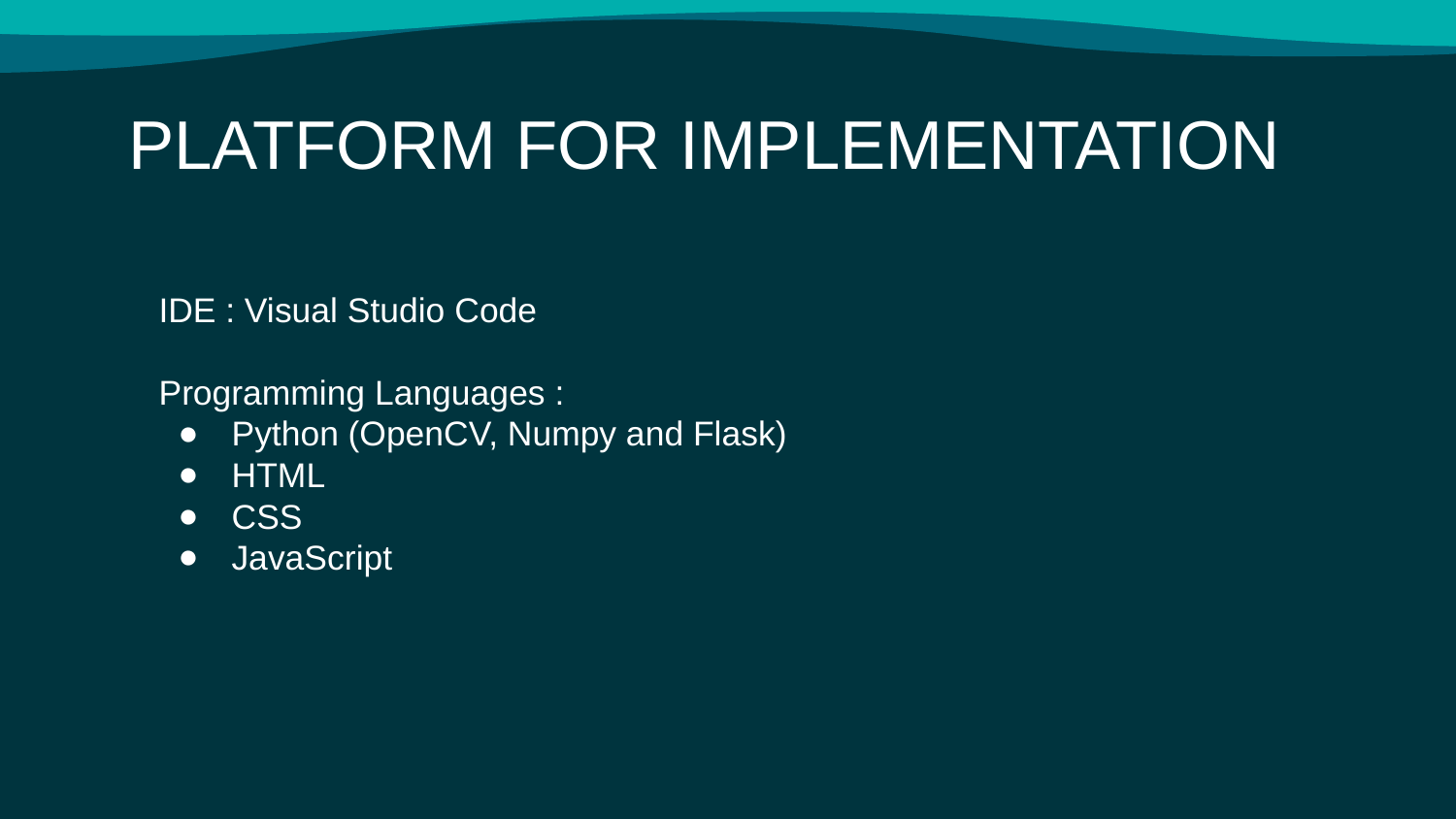

# PLATFORM FOR IMPLEMENTATION
IDE : Visual Studio Code

Programming Languages :
Python (OpenCV, Numpy and Flask)
HTML
CSS
JavaScript